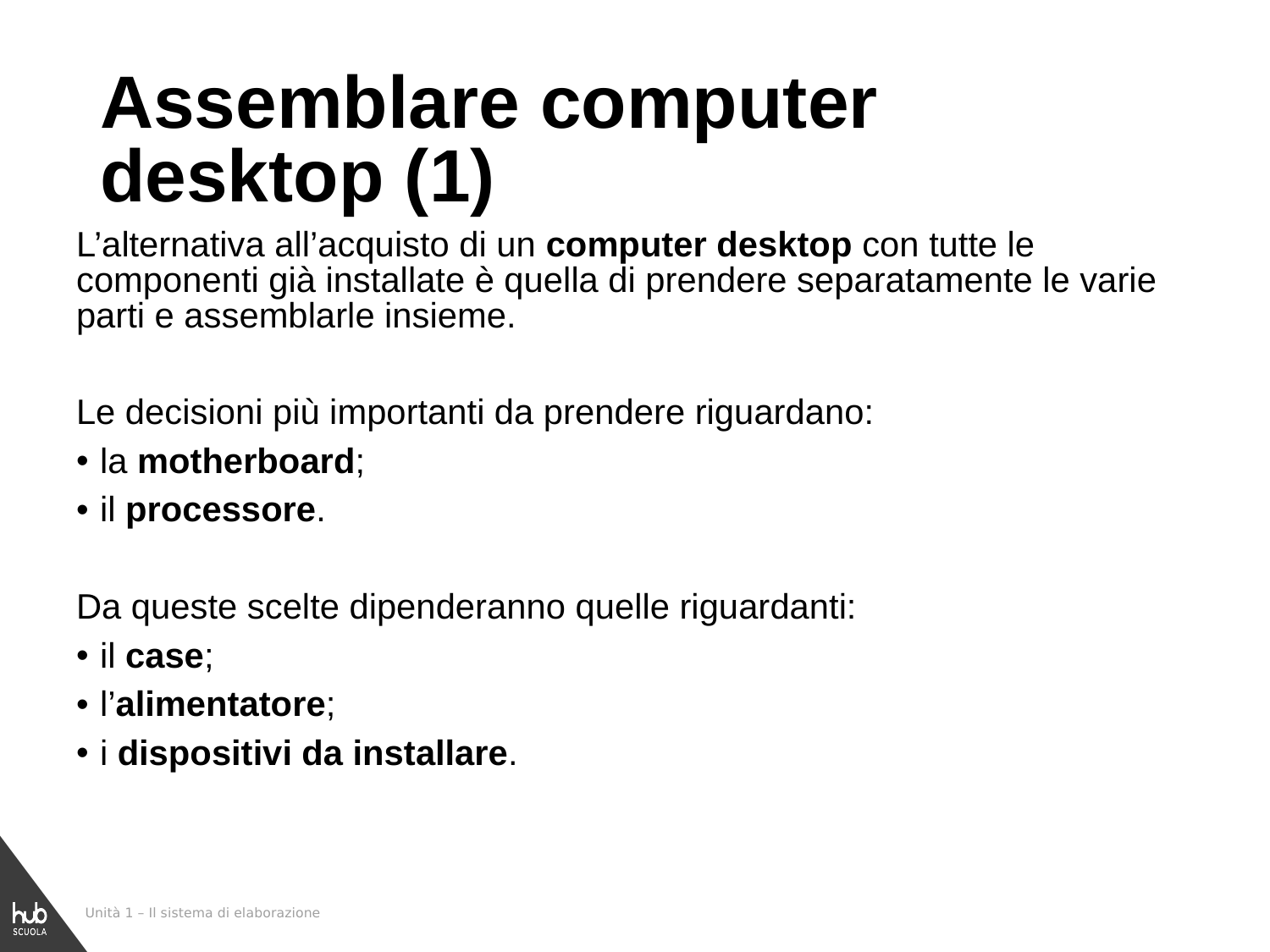

# Assemblare computer desktop (1)
L’alternativa all’acquisto di un computer desktop con tutte le componenti già installate è quella di prendere separatamente le varie parti e assemblarle insieme.

Le decisioni più importanti da prendere riguardano:
la motherboard;
il processore.

Da queste scelte dipenderanno quelle riguardanti:
il case;
l’alimentatore;
i dispositivi da installare.